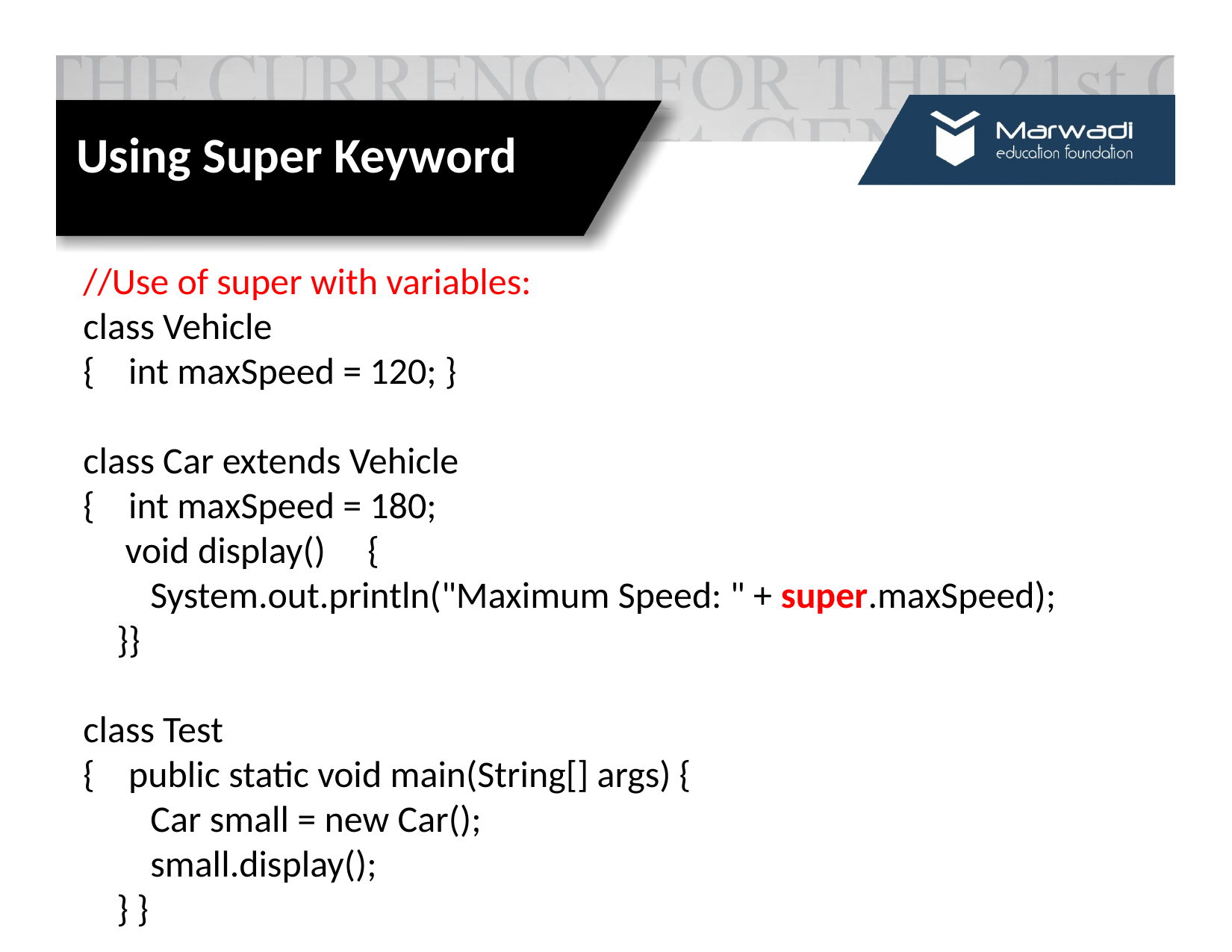

# Using Super Keyword
//Use of super with variables:
class Vehicle
{    int maxSpeed = 120; }

class Car extends Vehicle
{    int maxSpeed = 180;
     void display()     {
        System.out.println("Maximum Speed: " + super.maxSpeed);
    }}

class Test
{    public static void main(String[] args) {
        Car small = new Car();
        small.display();
    } }